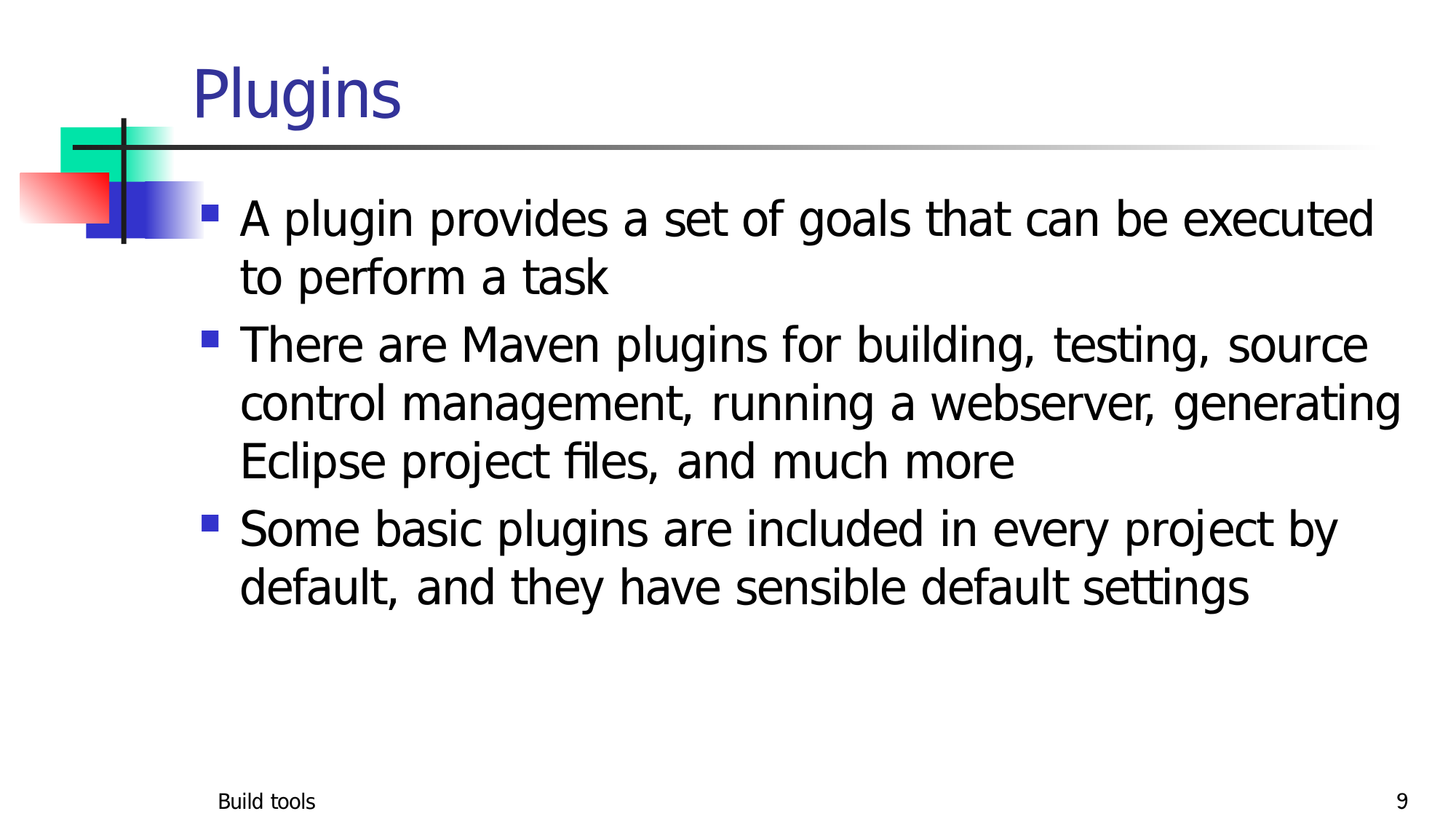

# Plugins
A plugin provides a set of goals that can be executed to perform a task
There are Maven plugins for building, testing, source control management, running a webserver, generating Eclipse project files, and much more
Some basic plugins are included in every project by default, and they have sensible default settings
Build tools
9